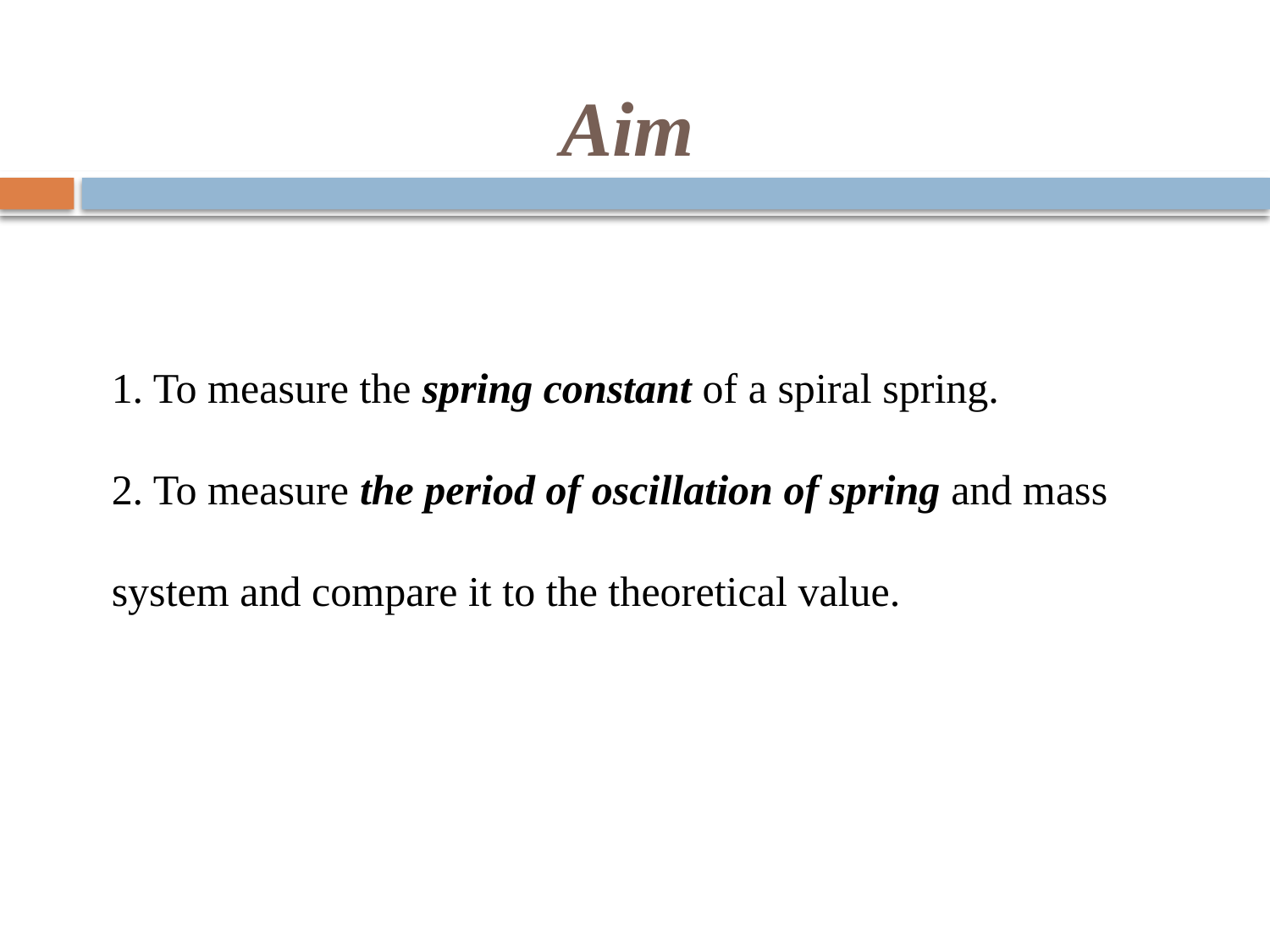

# Aim
1. To measure the spring constant of a spiral spring.
2. To measure the period of oscillation of spring and mass system and compare it to the theoretical value.